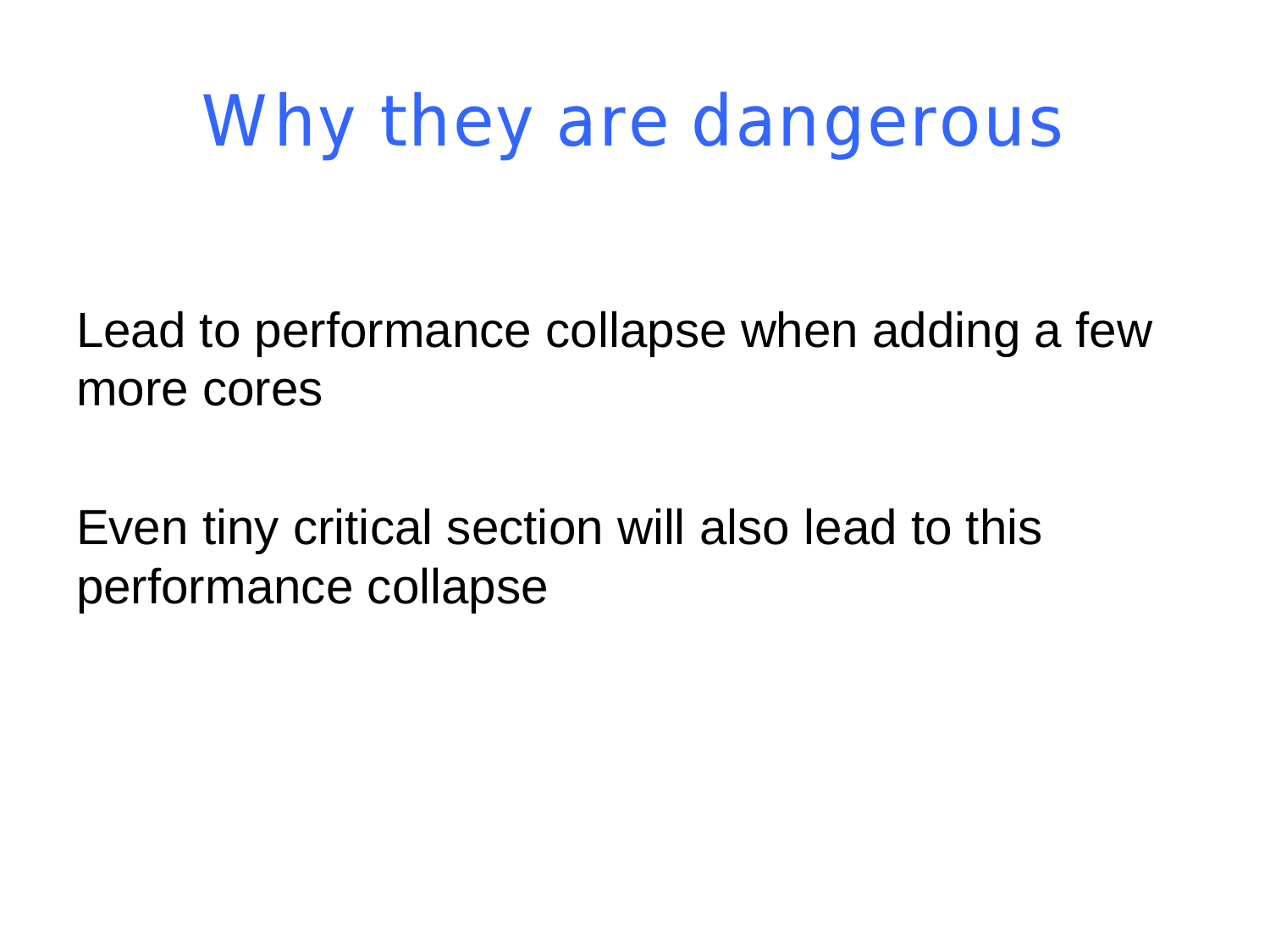

# Why they are dangerous

Lead to performance collapse when adding a few more cores

Even tiny critical section will also lead to this performance collapse